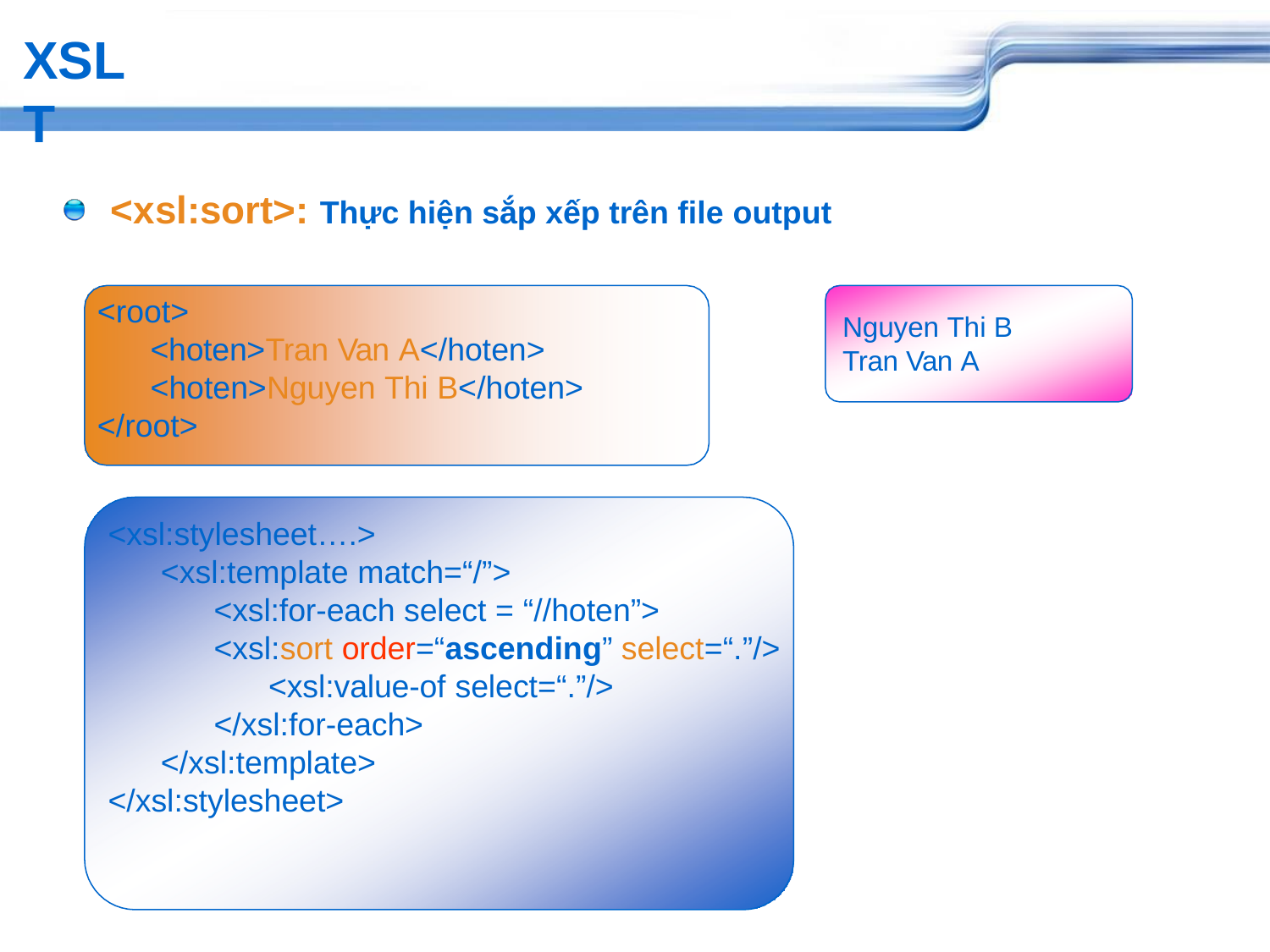

# XSLT
<xsl:sort>: Thực hiện sắp xếp trên file output

<root>
<hoten>Tran Van A</hoten>
<hoten>Nguyen Thi B</hoten>
</root>
Nguyen Thi B
Tran Van A

<xsl:stylesheet….>
<xsl:template match=“/”>
<xsl:for-each select = “//hoten”>
<xsl:sort order=“ascending” select=“.”/>
<xsl:value-of select=“.”/>
</xsl:for-each>
</xsl:template>
</xsl:stylesheet>